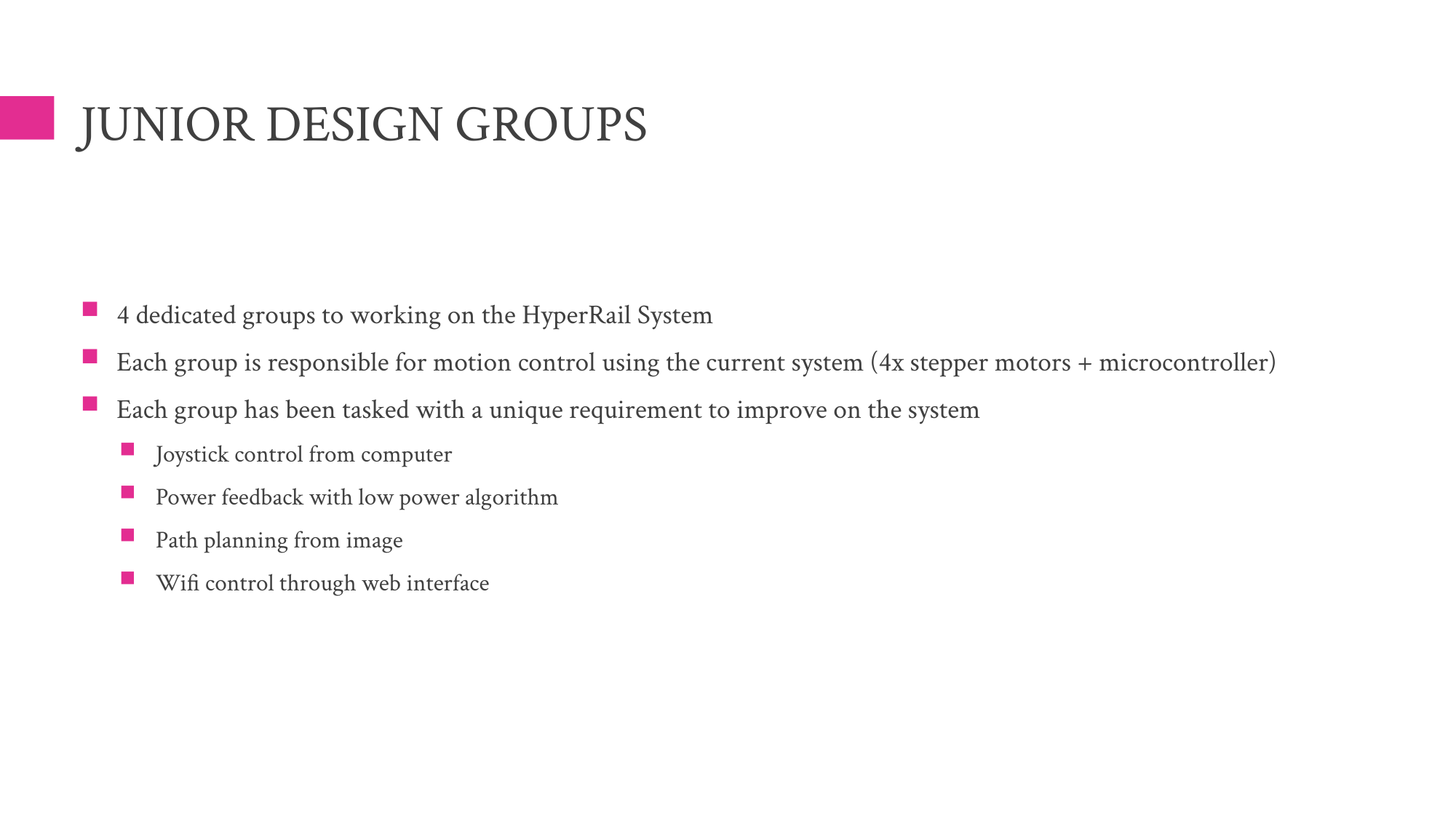

# Junior Design Groups
4 dedicated groups to working on the HyperRail System
Each group is responsible for motion control using the current system (4x stepper motors + microcontroller)
Each group has been tasked with a unique requirement to improve on the system
Joystick control from computer
Power feedback with low power algorithm
Path planning from image
Wifi control through web interface